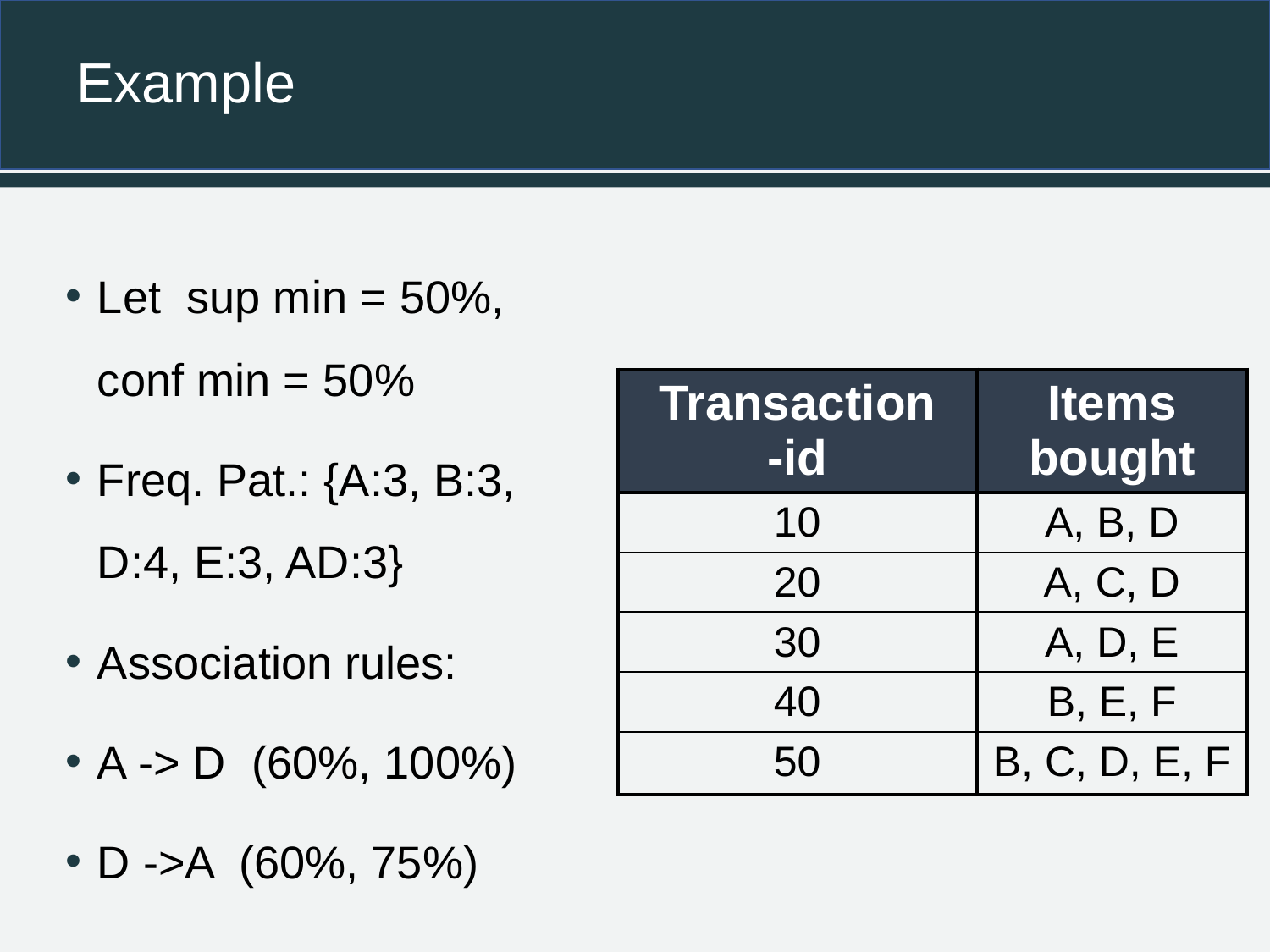

# Example
Let  sup min = 50%,
conf min = 50%
Freq. Pat.: {A:3, B:3, D:4, E:3, AD:3}
Association rules:
A -> D  (60%, 100%)
D ->A  (60%, 75%)

| Transaction -id | Items bought |
| --- | --- |
| 10 | A, B, D |
| 20 | A, C, D |
| 30 | A, D, E |
| 40 | B, E, F |
| 50 | B, C, D, E, F |